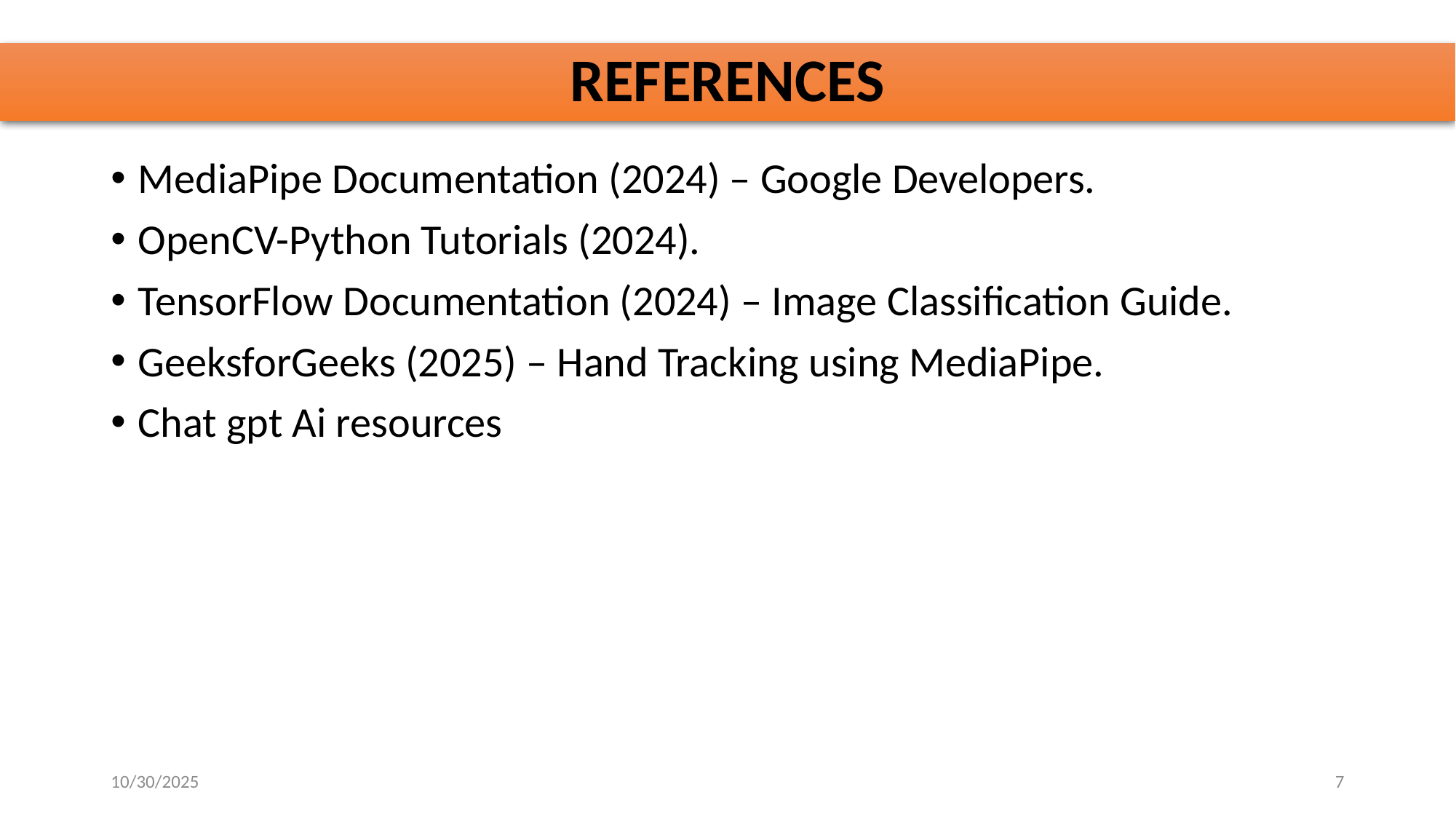

# REFERENCES
MediaPipe Documentation (2024) – Google Developers.
OpenCV-Python Tutorials (2024).
TensorFlow Documentation (2024) – Image Classification Guide.
GeeksforGeeks (2025) – Hand Tracking using MediaPipe.
Chat gpt Ai resources
10/30/2025
7